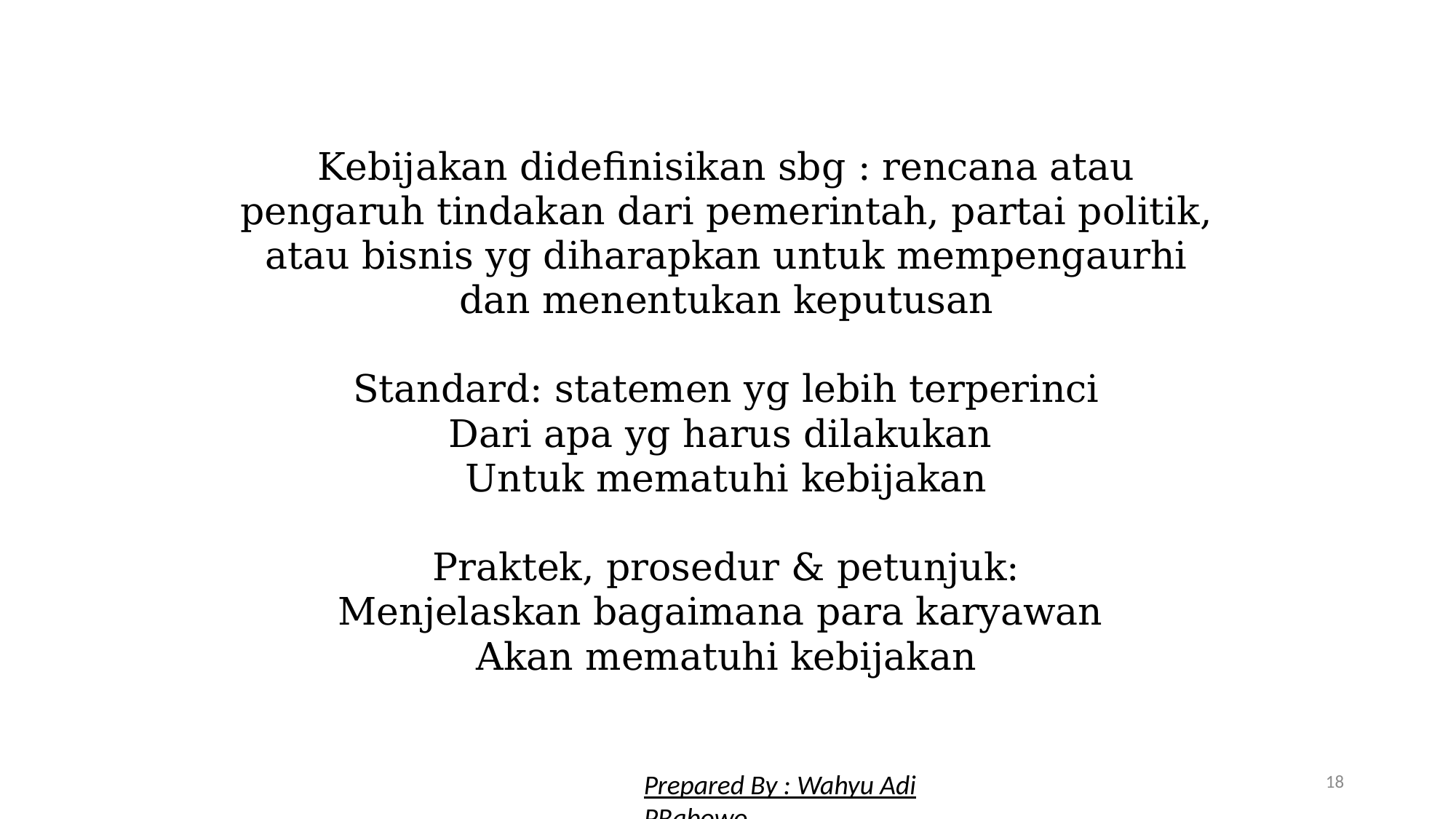

Kebijakan didefinisikan sbg : rencana atau pengaruh tindakan dari pemerintah, partai politik, atau bisnis yg diharapkan untuk mempengaurhi dan menentukan keputusan

Standard: statemen yg lebih terperinci
Dari apa yg harus dilakukan
Untuk mematuhi kebijakan

Praktek, prosedur & petunjuk:
Menjelaskan bagaimana para karyawan
Akan mematuhi kebijakan
18
Prepared By : Wahyu Adi PRabowo